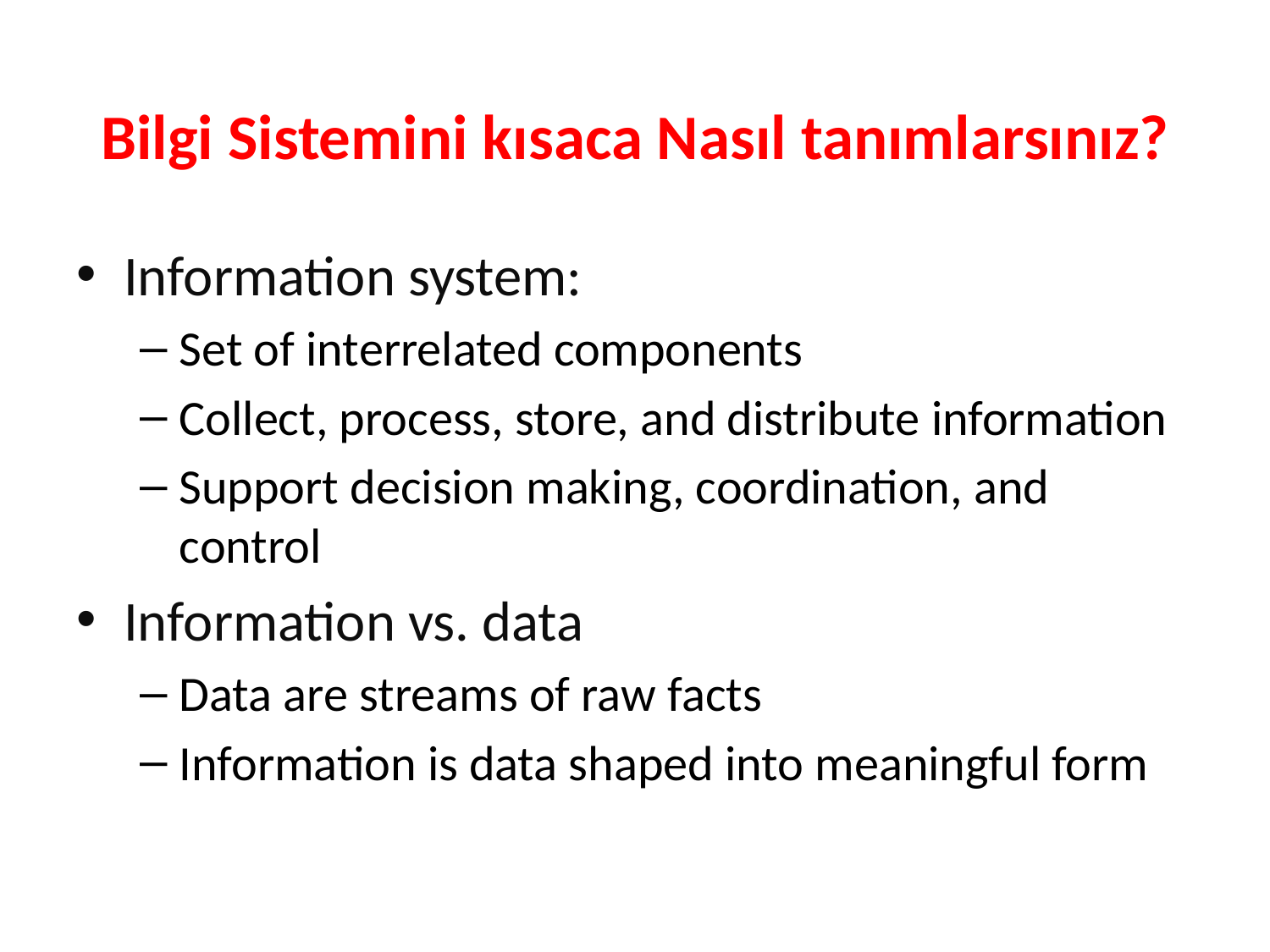

# Bilgi Sistemini kısaca Nasıl tanımlarsınız?
Information system:
Set of interrelated components
Collect, process, store, and distribute information
Support decision making, coordination, and control
Information vs. data
Data are streams of raw facts
Information is data shaped into meaningful form